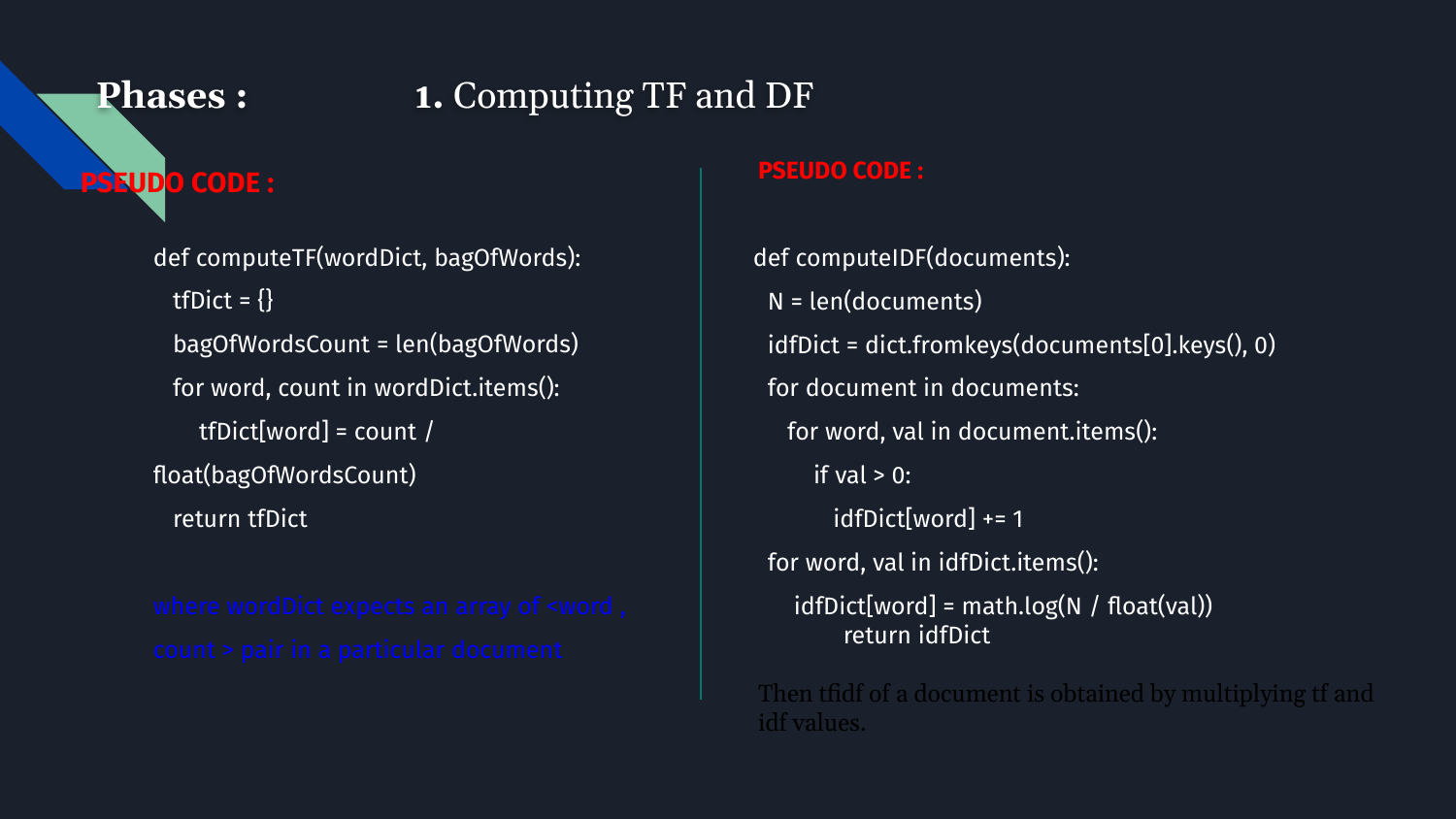

Phases :	   1. Computing TF and DF

PSEUDO CODE :

   def computeIDF(documents):
     N = len(documents)
     idfDict = dict.fromkeys(documents[0].keys(), 0)
     for document in documents:
        for word, val in document.items():
            if val > 0:
               idfDict[word] += 1
     for word, val in idfDict.items():
         idfDict[word] = math.log(N / float(val))
             return idfDict

Then tfidf of a document is obtained by multiplying tf and idf values.

PSEUDO CODE :

def computeTF(wordDict, bagOfWords):
   tfDict = {}
   bagOfWordsCount = len(bagOfWords)
   for word, count in wordDict.items():
       tfDict[word] = count / float(bagOfWordsCount)
   return tfDict

where wordDict expects an array of <word , count > pair in a particular document